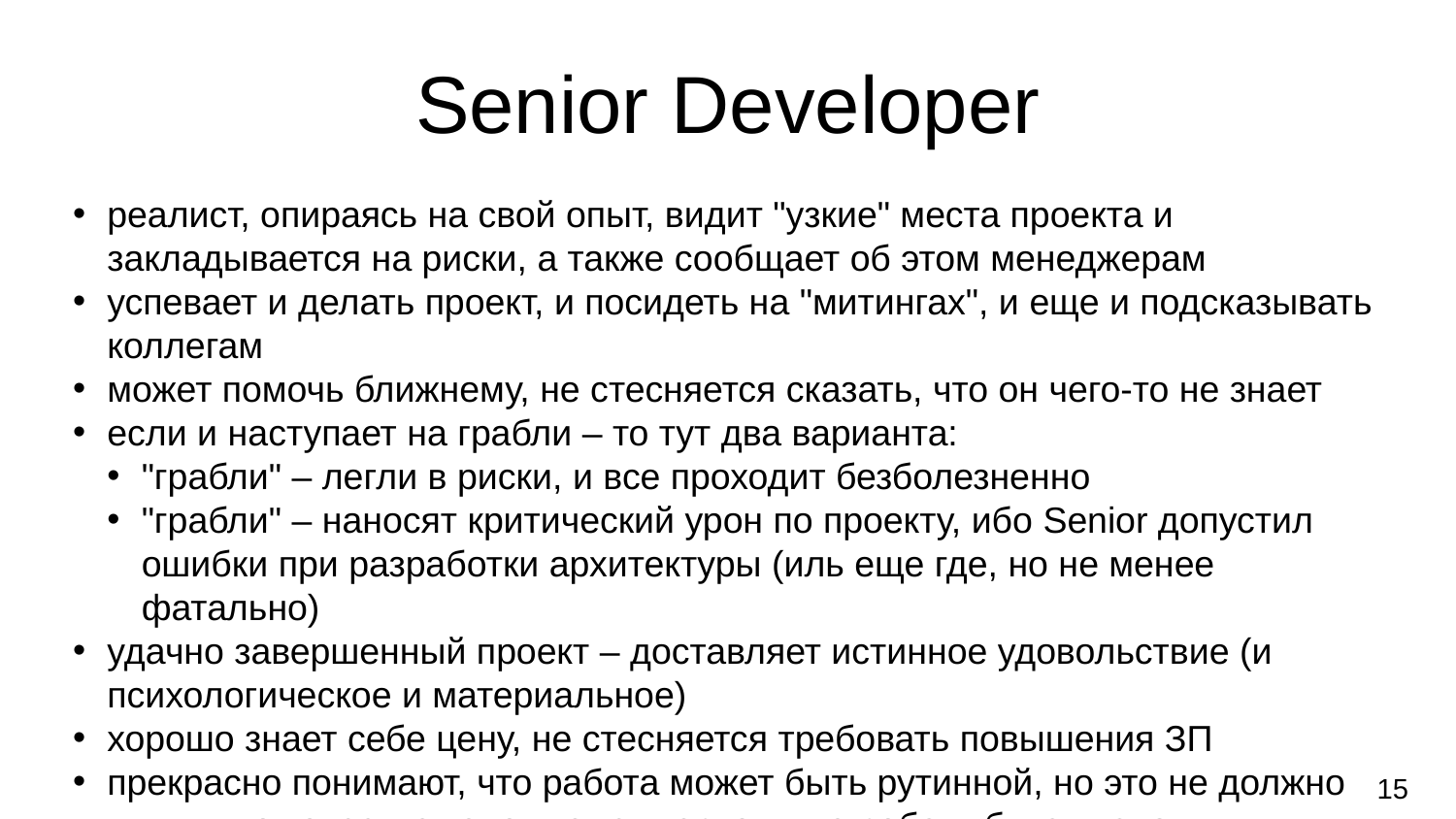

Senior Developer
реалист, опираясь на свой опыт, видит "узкие" места проекта и закладывается на риски, а также сообщает об этом менеджерам
успевает и делать проект, и посидеть на "митингах", и еще и подсказывать коллегам
может помочь ближнему, не стесняется сказать, что он чего-то не знает
если и наступает на грабли – то тут два варианта:
"грабли" – легли в риски, и все проходит безболезненно
"грабли" – наносят критический урон по проекту, ибо Senior допустил ошибки при разработки архитектуры (иль еще где, но не менее фатально)
удачно завершенный проект – доставляет истинное удовольствие (и психологическое и материальное)
хорошо знает себе цену, не стесняется требовать повышения ЗП
прекрасно понимают, что работа может быть рутинной, но это не должно влиять на качество кода, может ворчать, но работу будет делать

15